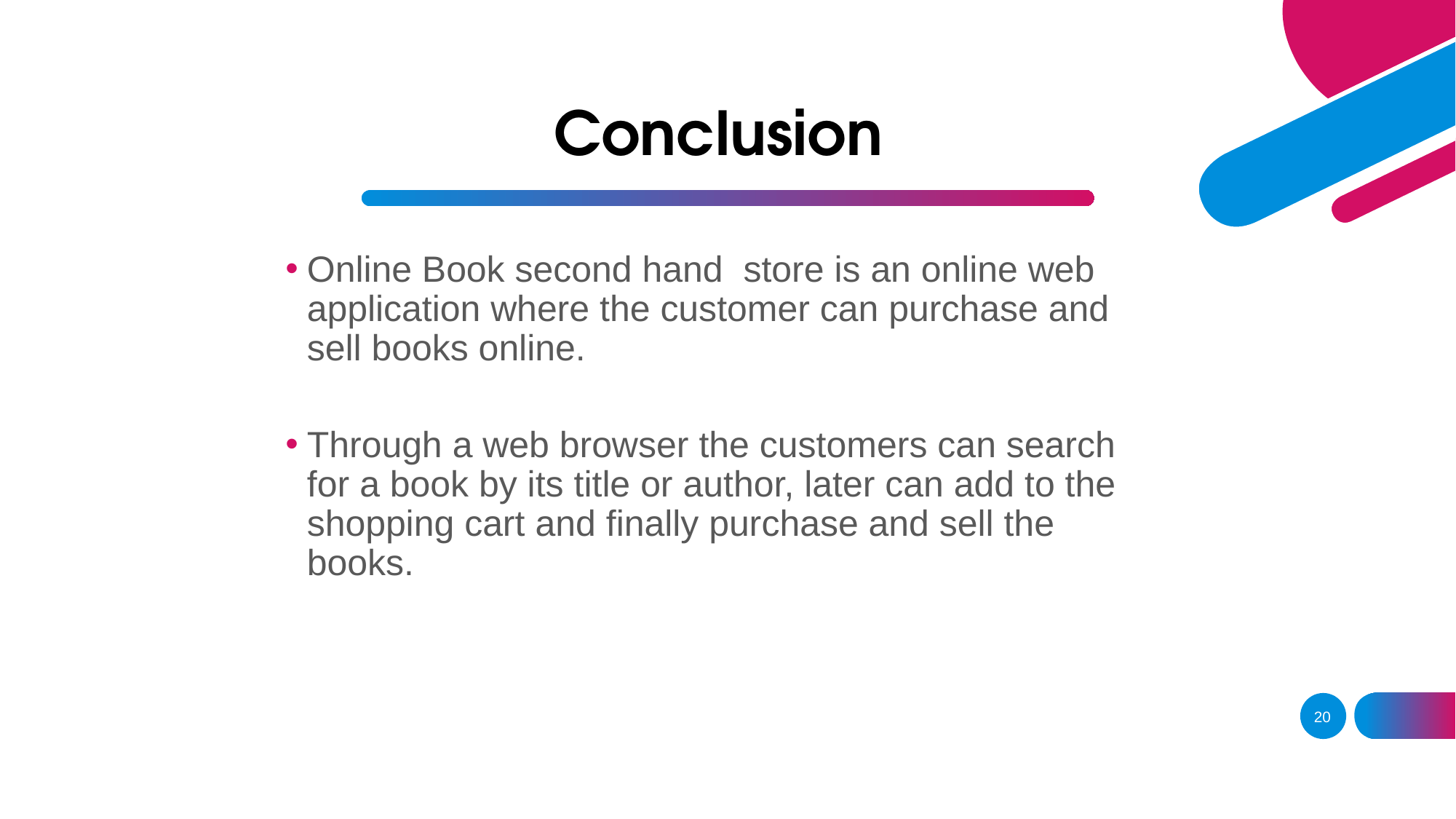

# Conclusion
Online Book second hand  store is an online web application where the customer can purchase and sell books online.

Through a web browser the customers can search for a book by its title or author, later can add to the shopping cart and finally purchase and sell the books.

20